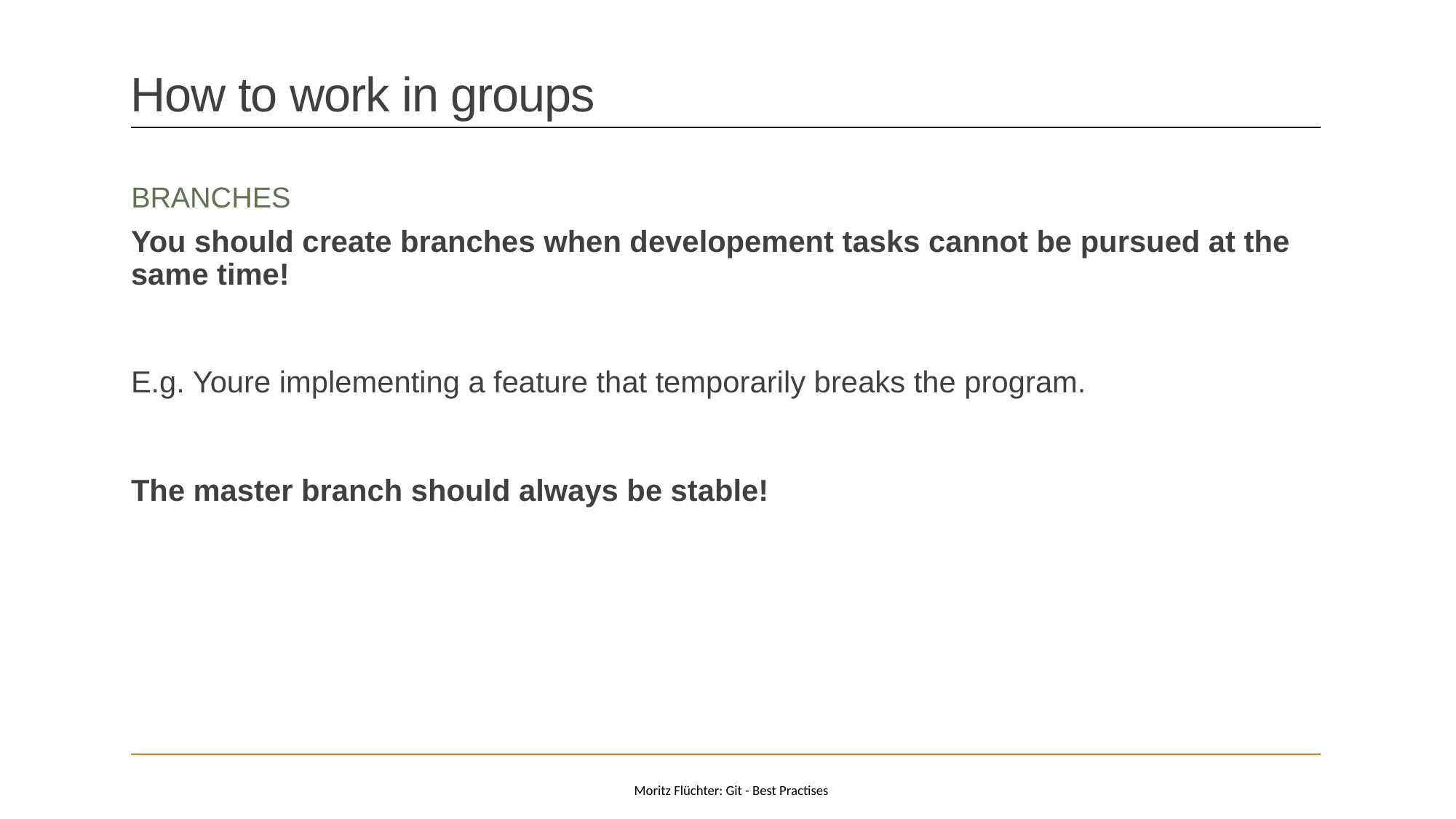

# How to work in groups
BRANCHES
You should create branches when developement tasks cannot be pursued at the same time!

E.g. Youre implementing a feature that temporarily breaks the program.

The master branch should always be stable!

Moritz Flüchter: Git - Best Practises